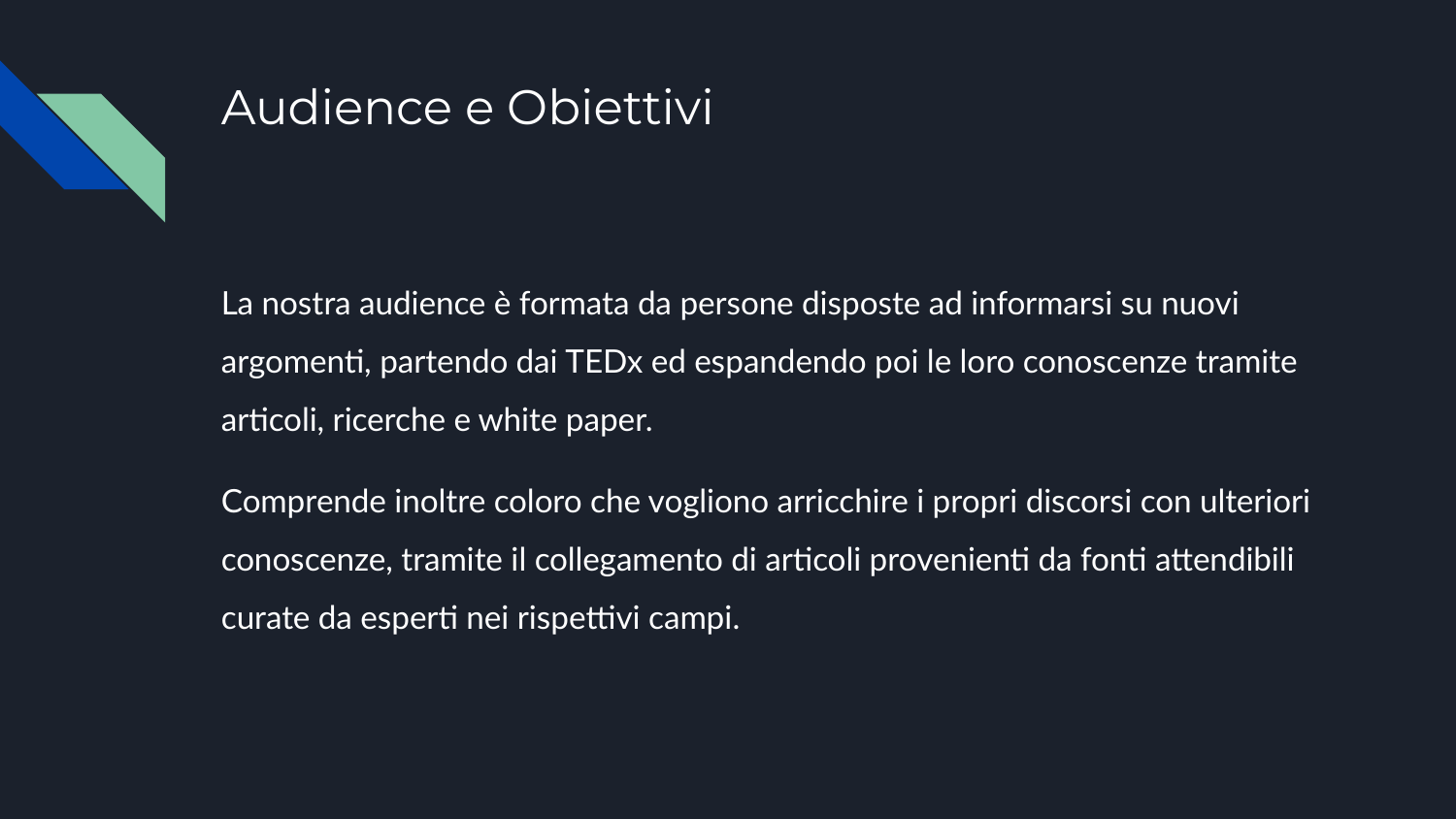

# Audience e Obiettivi
La nostra audience è formata da persone disposte ad informarsi su nuovi argomenti, partendo dai TEDx ed espandendo poi le loro conoscenze tramite articoli, ricerche e white paper.
Comprende inoltre coloro che vogliono arricchire i propri discorsi con ulteriori conoscenze, tramite il collegamento di articoli provenienti da fonti attendibili curate da esperti nei rispettivi campi.